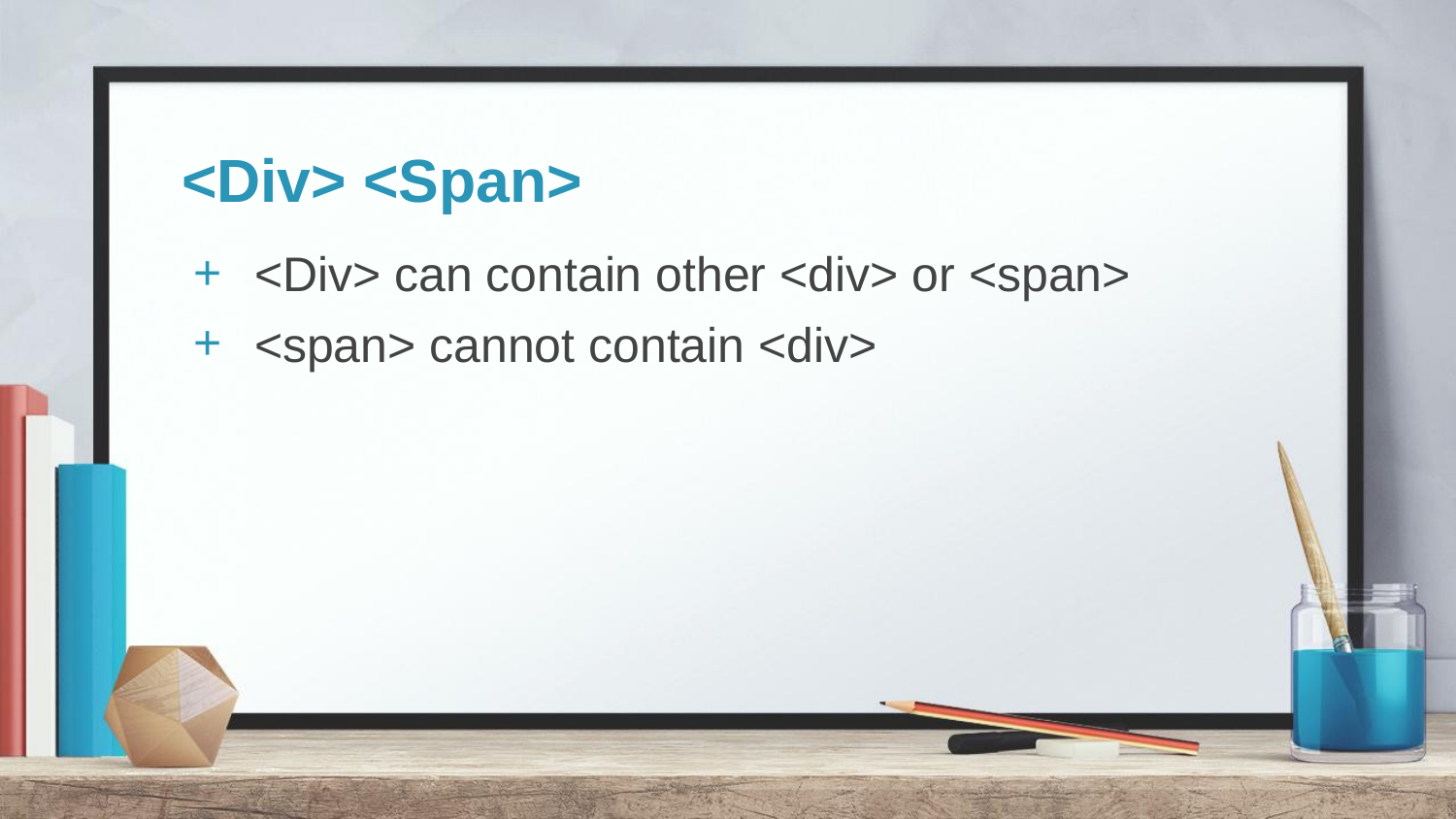

# <Div> <Span>
<Div> can contain other <div> or <span>
<span> cannot contain <div>